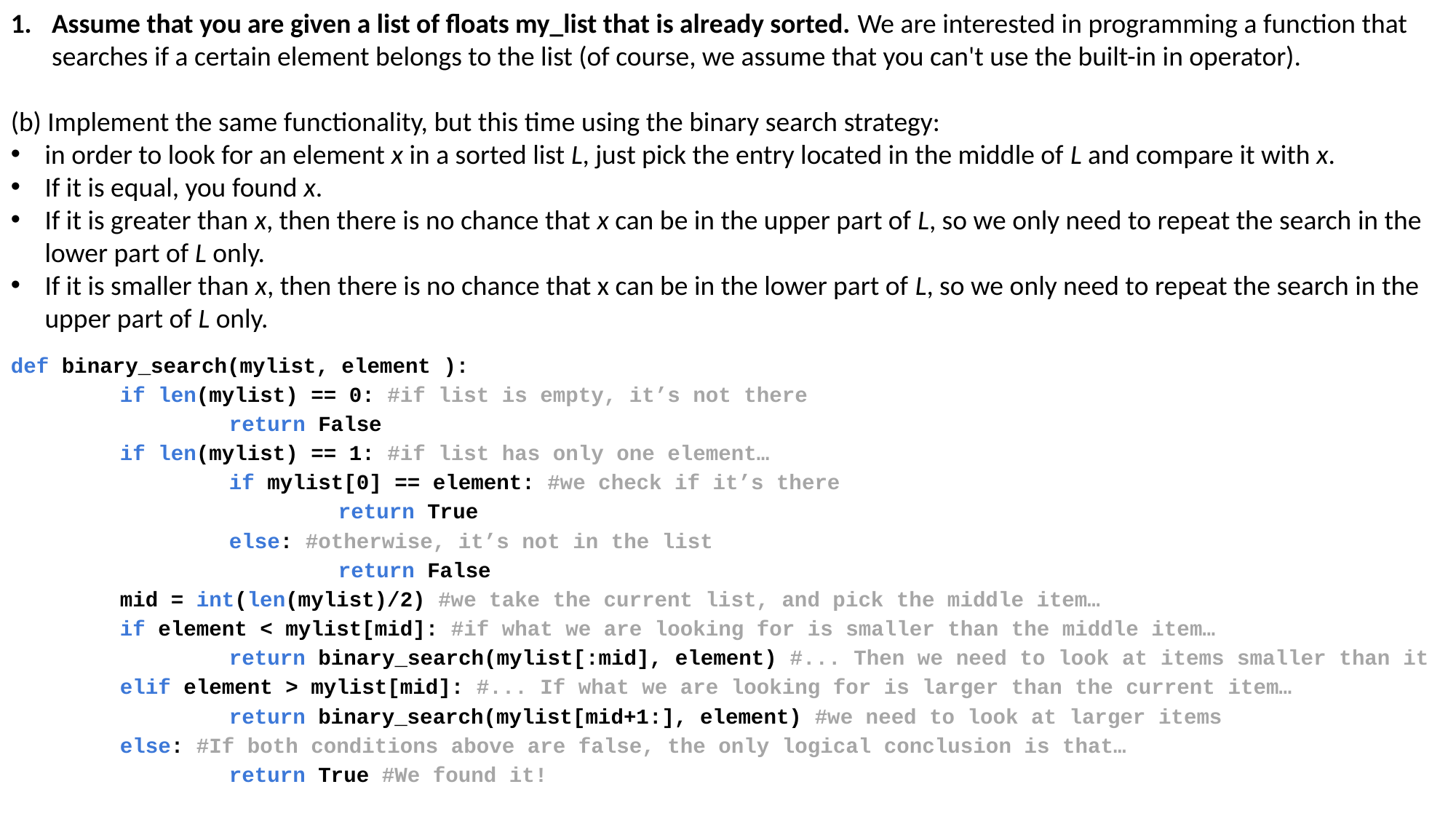

Assume that you are given a list of floats my_list that is already sorted. We are interested in programming a function that searches if a certain element belongs to the list (of course, we assume that you can't use the built-in in operator).

(b) Implement the same functionality, but this time using the binary search strategy:
in order to look for an element x in a sorted list L, just pick the entry located in the middle of L and compare it with x.
If it is equal, you found x.
If it is greater than x, then there is no chance that x can be in the upper part of L, so we only need to repeat the search in the lower part of L only.
If it is smaller than x, then there is no chance that x can be in the lower part of L, so we only need to repeat the search in the upper part of L only.

def binary_search(mylist, element ):
	if len(mylist) == 0: #if list is empty, it’s not there
		return False
	if len(mylist) == 1: #if list has only one element…
		if mylist[0] == element: #we check if it’s there
			return True
		else: #otherwise, it’s not in the list
			return False
	mid = int(len(mylist)/2) #we take the current list, and pick the middle item…
	if element < mylist[mid]: #if what we are looking for is smaller than the middle item…
		return binary_search(mylist[:mid], element) #... Then we need to look at items smaller than it
	elif element > mylist[mid]: #... If what we are looking for is larger than the current item…
		return binary_search(mylist[mid+1:], element) #we need to look at larger items
	else: #If both conditions above are false, the only logical conclusion is that…
		return True #We found it!